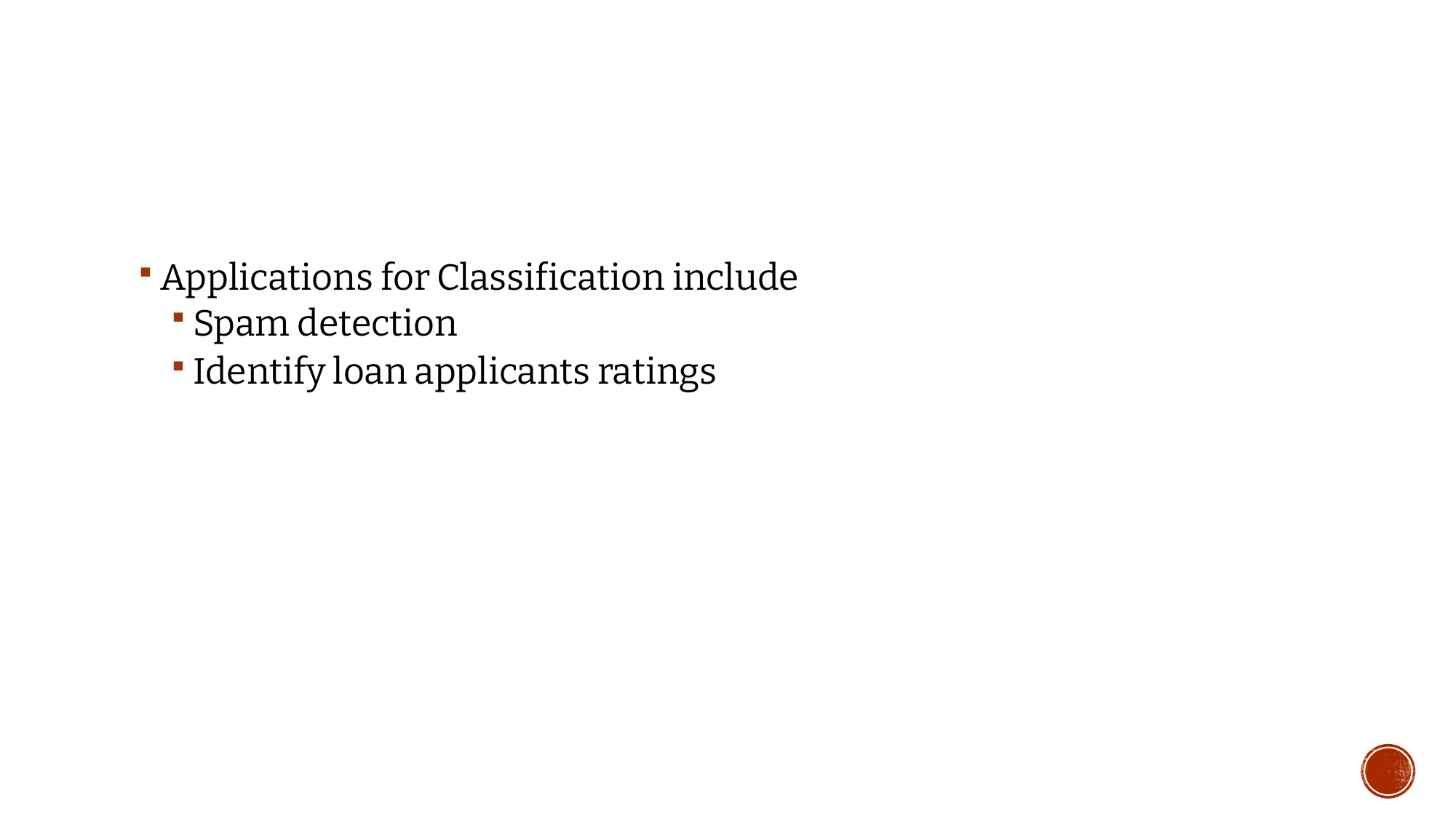

#
Applications for Classification include
Spam detection
Identify loan applicants ratings